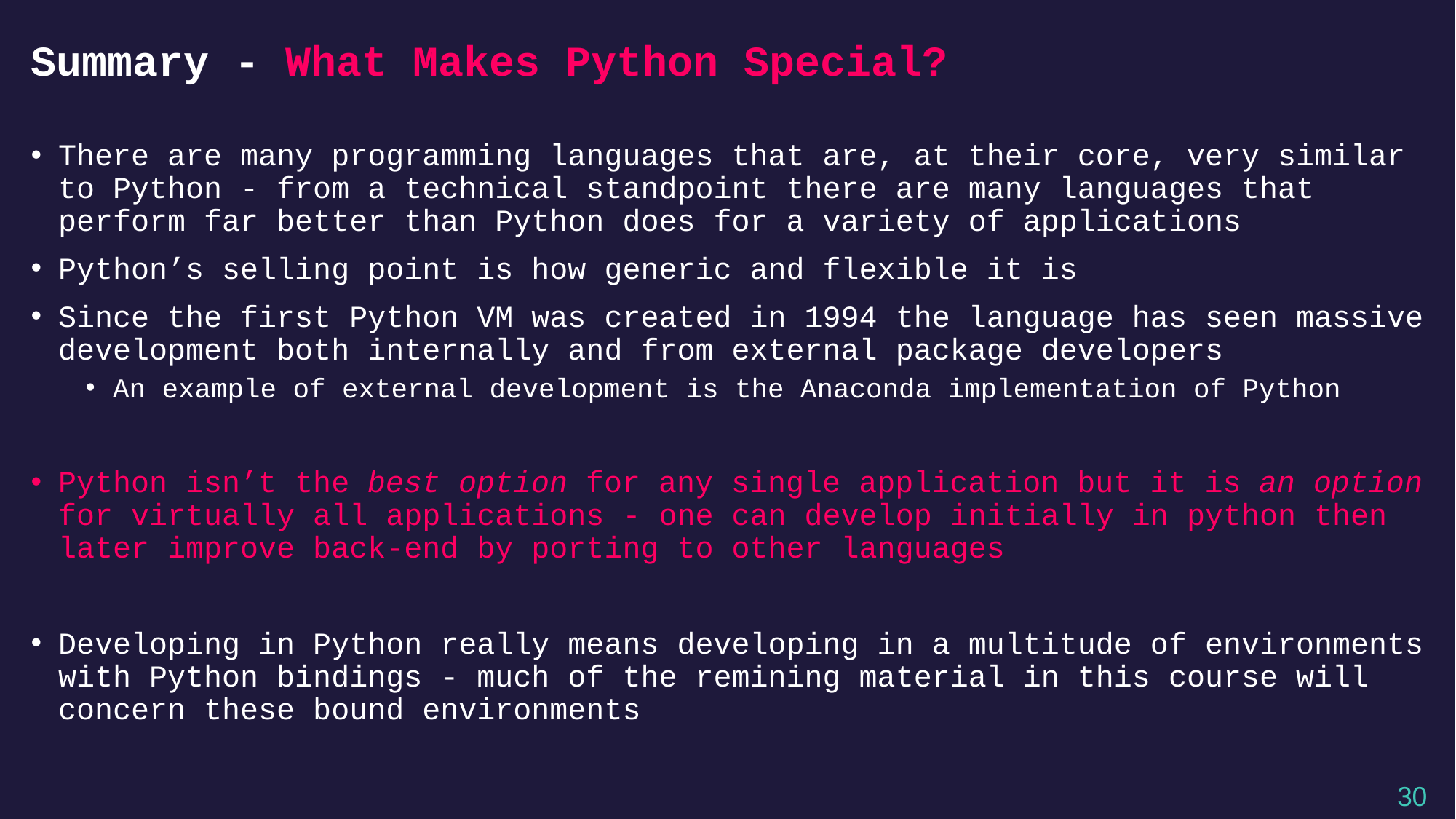

# Summary - What Makes Python Special?
There are many programming languages that are, at their core, very similar to Python - from a technical standpoint there are many languages that perform far better than Python does for a variety of applications
Python’s selling point is how generic and flexible it is
Since the first Python VM was created in 1994 the language has seen massive development both internally and from external package developers
An example of external development is the Anaconda implementation of Python

Python isn’t the best option for any single application but it is an option for virtually all applications - one can develop initially in python then later improve back-end by porting to other languages

Developing in Python really means developing in a multitude of environments with Python bindings - much of the remining material in this course will concern these bound environments